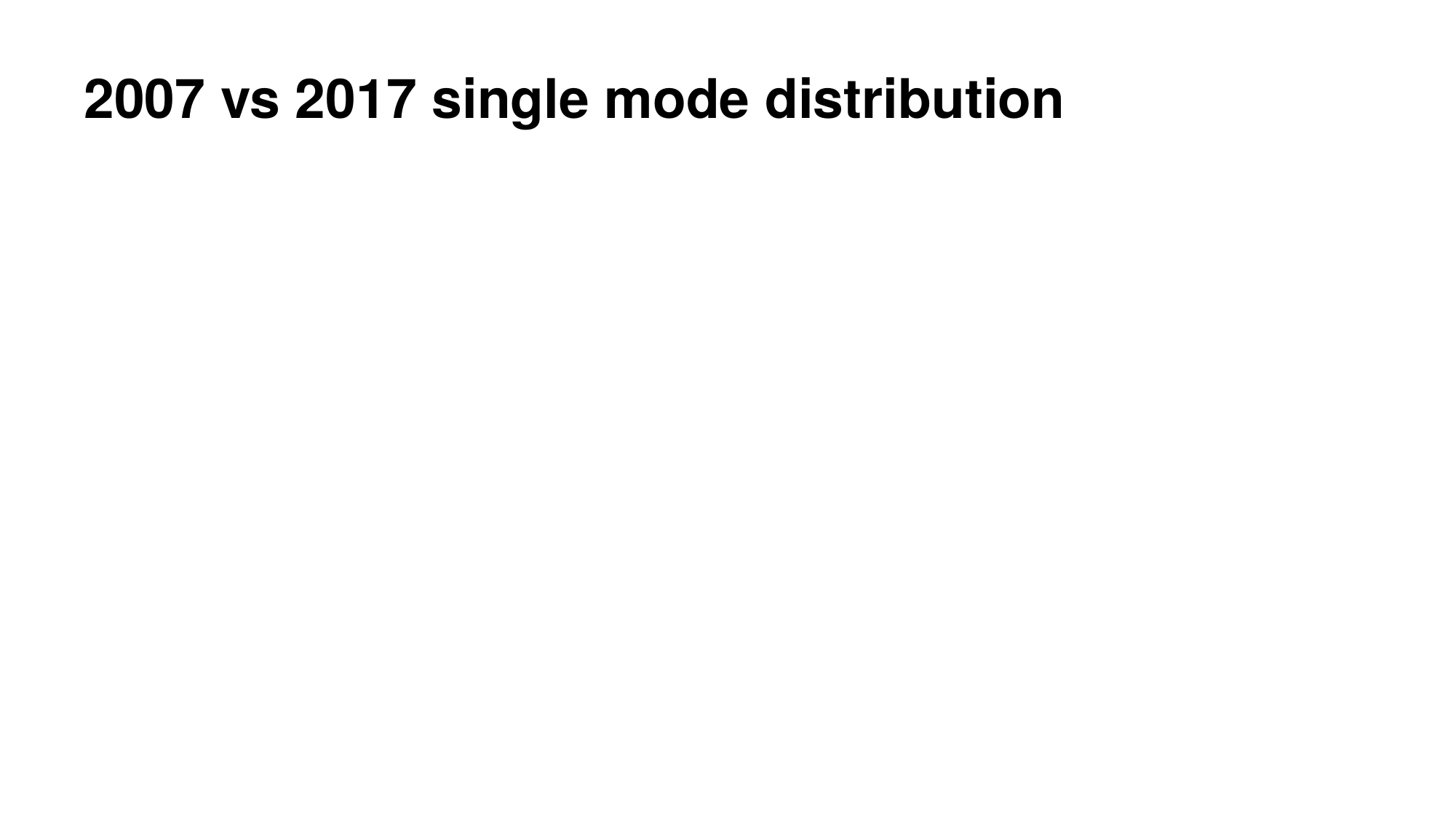

# 2007 vs 2017 single mode distribution